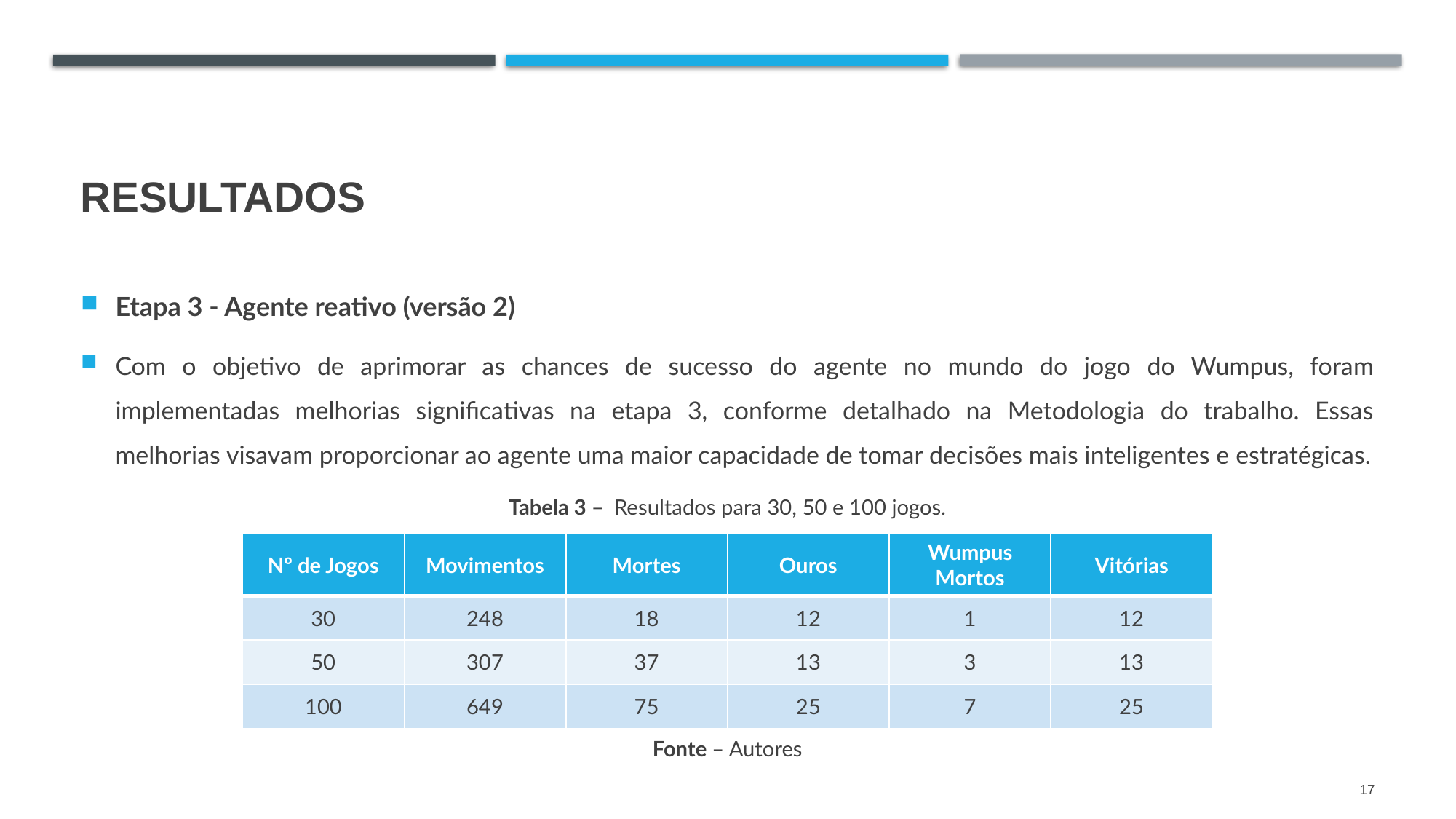

# RESULTADOS
Etapa 3 - Agente reativo (versão 2)
Com o objetivo de aprimorar as chances de sucesso do agente no mundo do jogo do Wumpus, foram implementadas melhorias significativas na etapa 3, conforme detalhado na Metodologia do trabalho. Essas melhorias visavam proporcionar ao agente uma maior capacidade de tomar decisões mais inteligentes e estratégicas.
Tabela 3 –  Resultados para 30, 50 e 100 jogos.
| Nº de Jogos | Movimentos | Mortes | Ouros | Wumpus Mortos | Vitórias |
| --- | --- | --- | --- | --- | --- |
| 30 | 248 | 18 | 12 | 1 | 12 |
| 50 | 307 | 37 | 13 | 3 | 13 |
| 100 | 649 | 75 | 25 | 7 | 25 |
Fonte – Autores
17